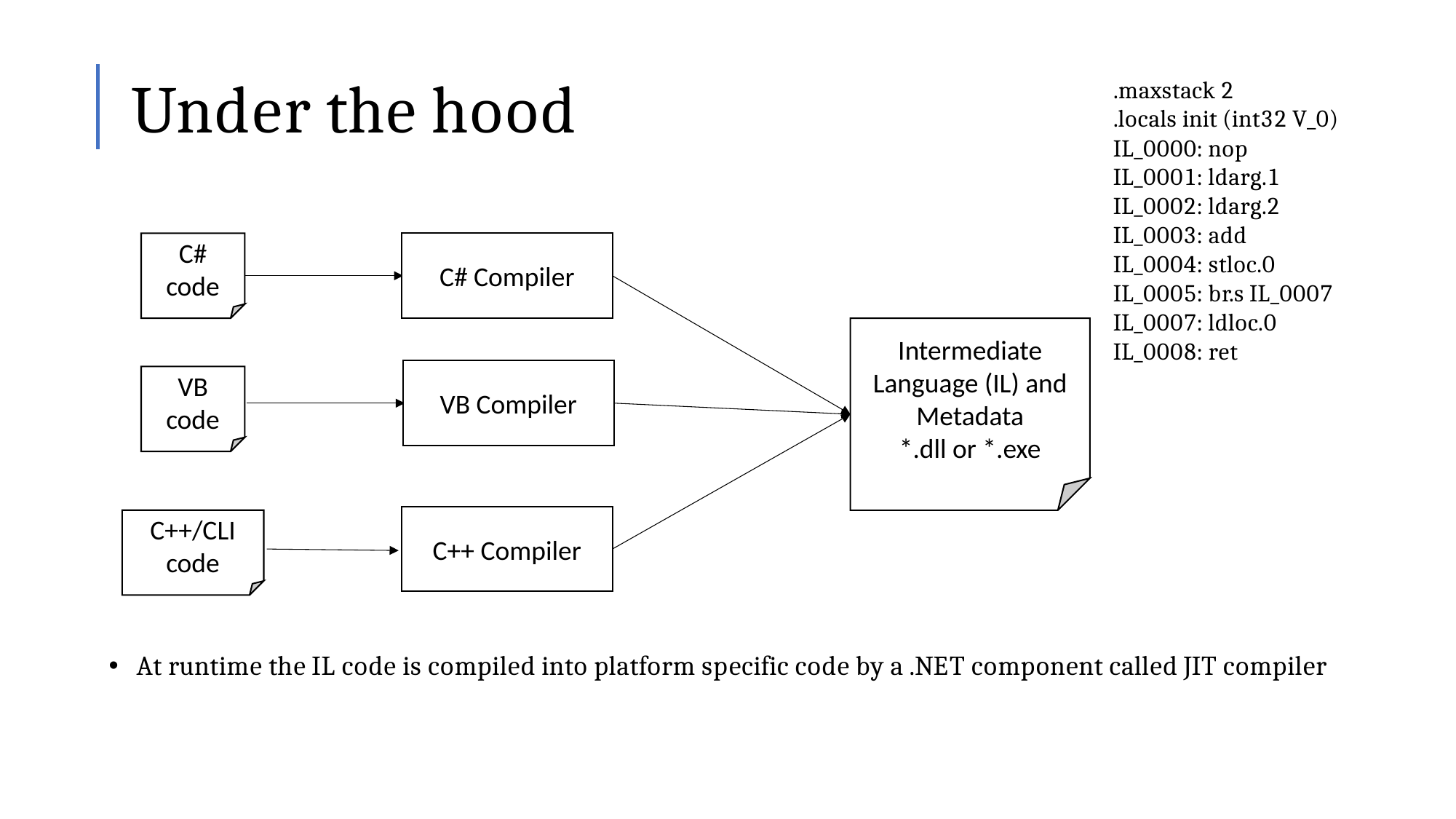

# Under the hood
.maxstack 2
.locals init (int32 V_0)
IL_0000: nop
IL_0001: ldarg.1
IL_0002: ldarg.2
IL_0003: add
IL_0004: stloc.0
IL_0005: br.s IL_0007
IL_0007: ldloc.0
IL_0008: ret

At runtime the IL code is compiled into platform specific code by a .NET component called JIT compiler

C# code
C# Compiler
Intermediate Language (IL) and Metadata
*.dll or *.exe
VB Compiler
VB
code
C++ Compiler
C++/CLI
code